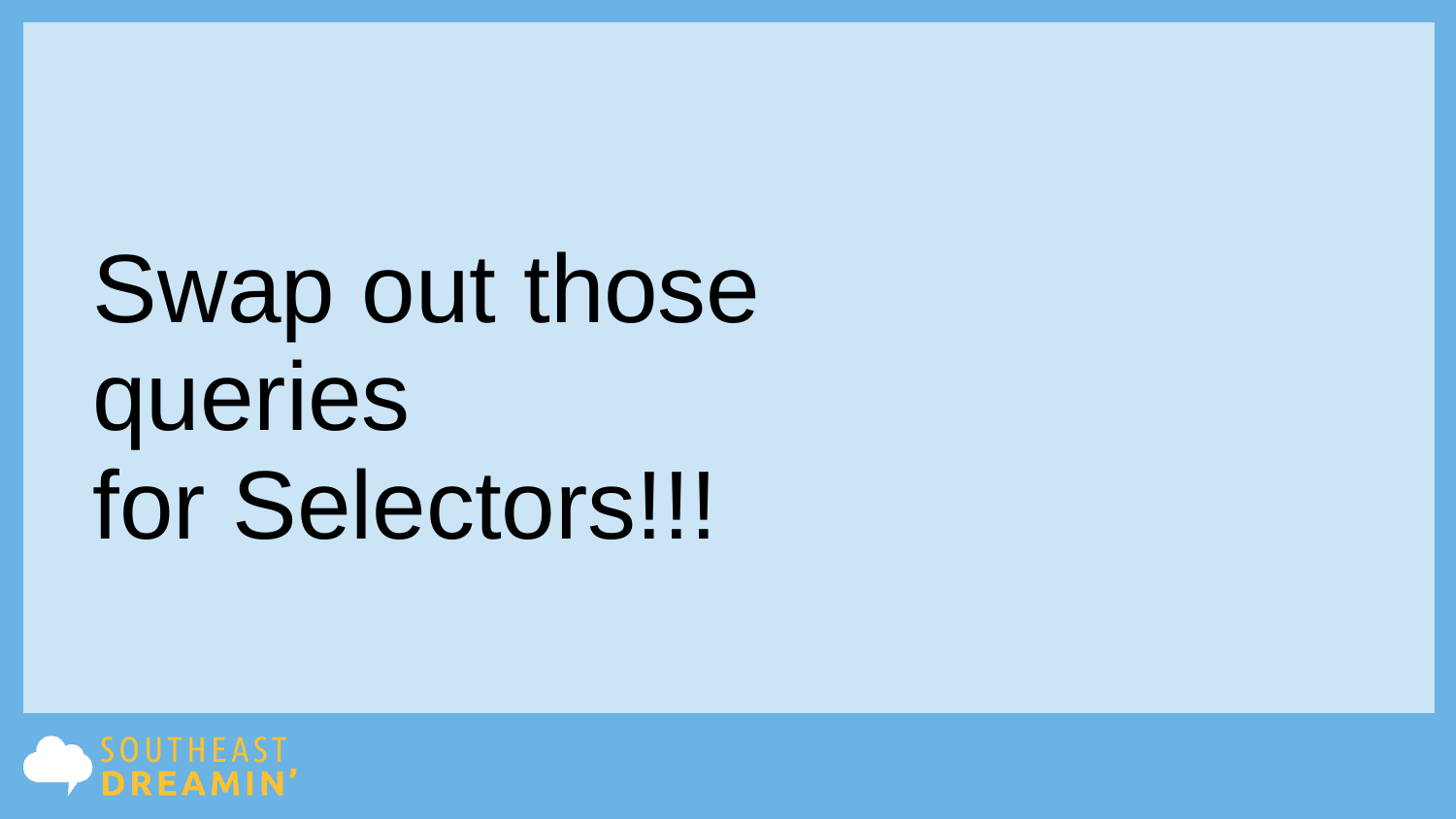

# Swap out those queries
for Selectors!!!